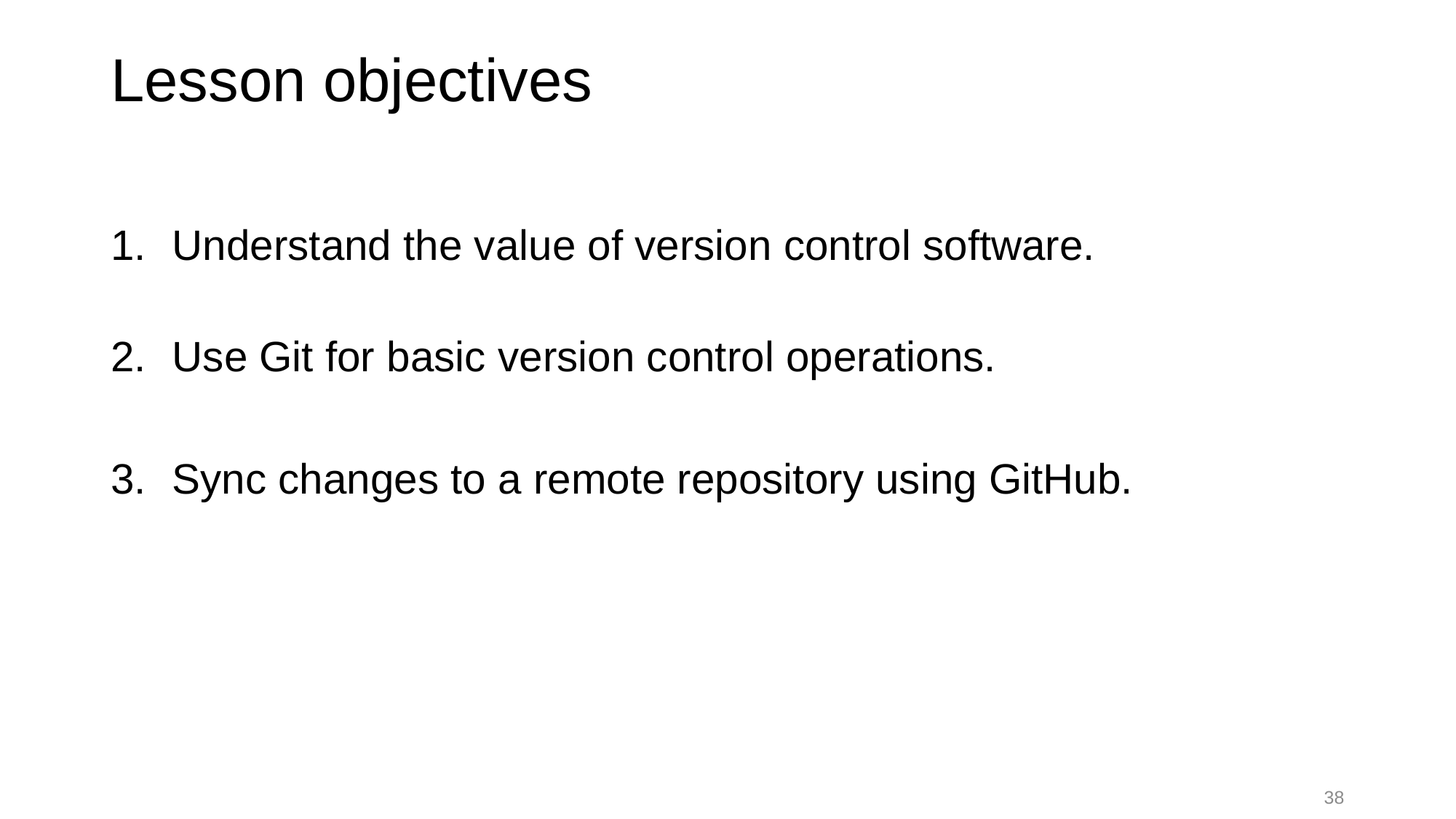

# Lesson objectives
Understand the value of version control software.
Use Git for basic version control operations.

Sync changes to a remote repository using GitHub.
38